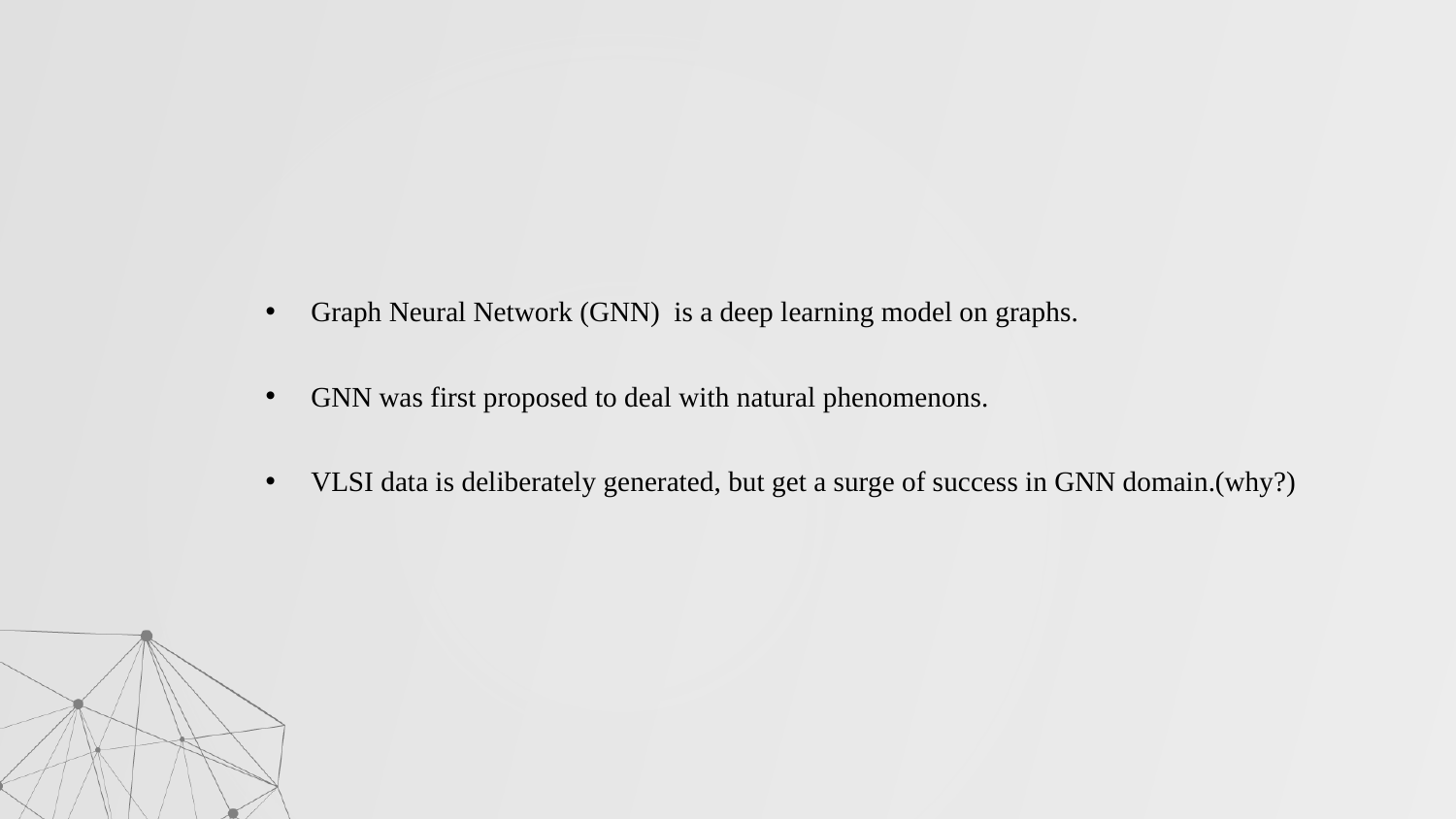

Graph Neural Network (GNN)  is a deep learning model on graphs.
GNN was first proposed to deal with natural phenomenons.
VLSI data is deliberately generated, but get a surge of success in GNN domain.(why?)